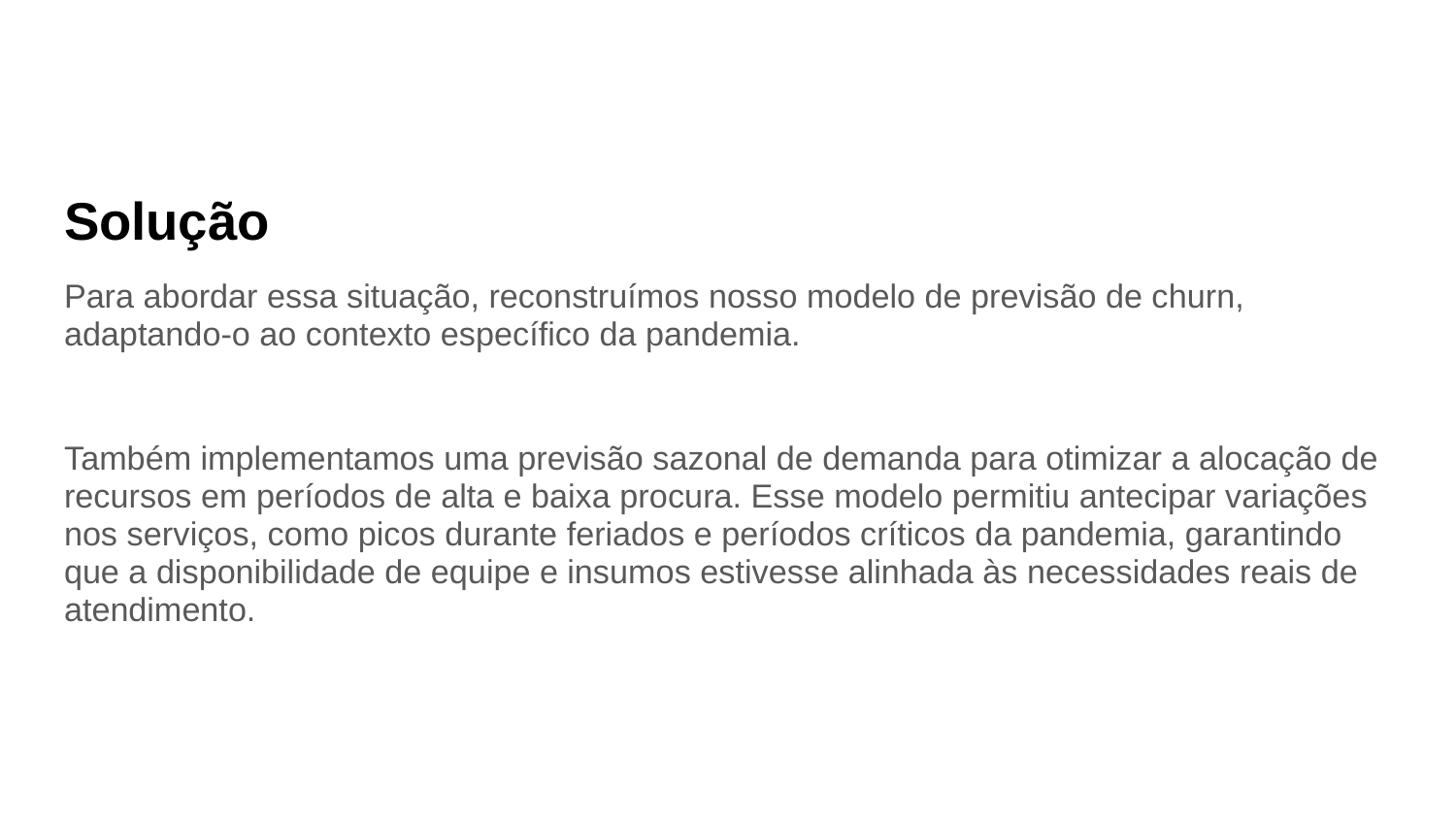

# Solução
Para abordar essa situação, reconstruímos nosso modelo de previsão de churn, adaptando-o ao contexto específico da pandemia.

Também implementamos uma previsão sazonal de demanda para otimizar a alocação de recursos em períodos de alta e baixa procura. Esse modelo permitiu antecipar variações nos serviços, como picos durante feriados e períodos críticos da pandemia, garantindo que a disponibilidade de equipe e insumos estivesse alinhada às necessidades reais de atendimento.